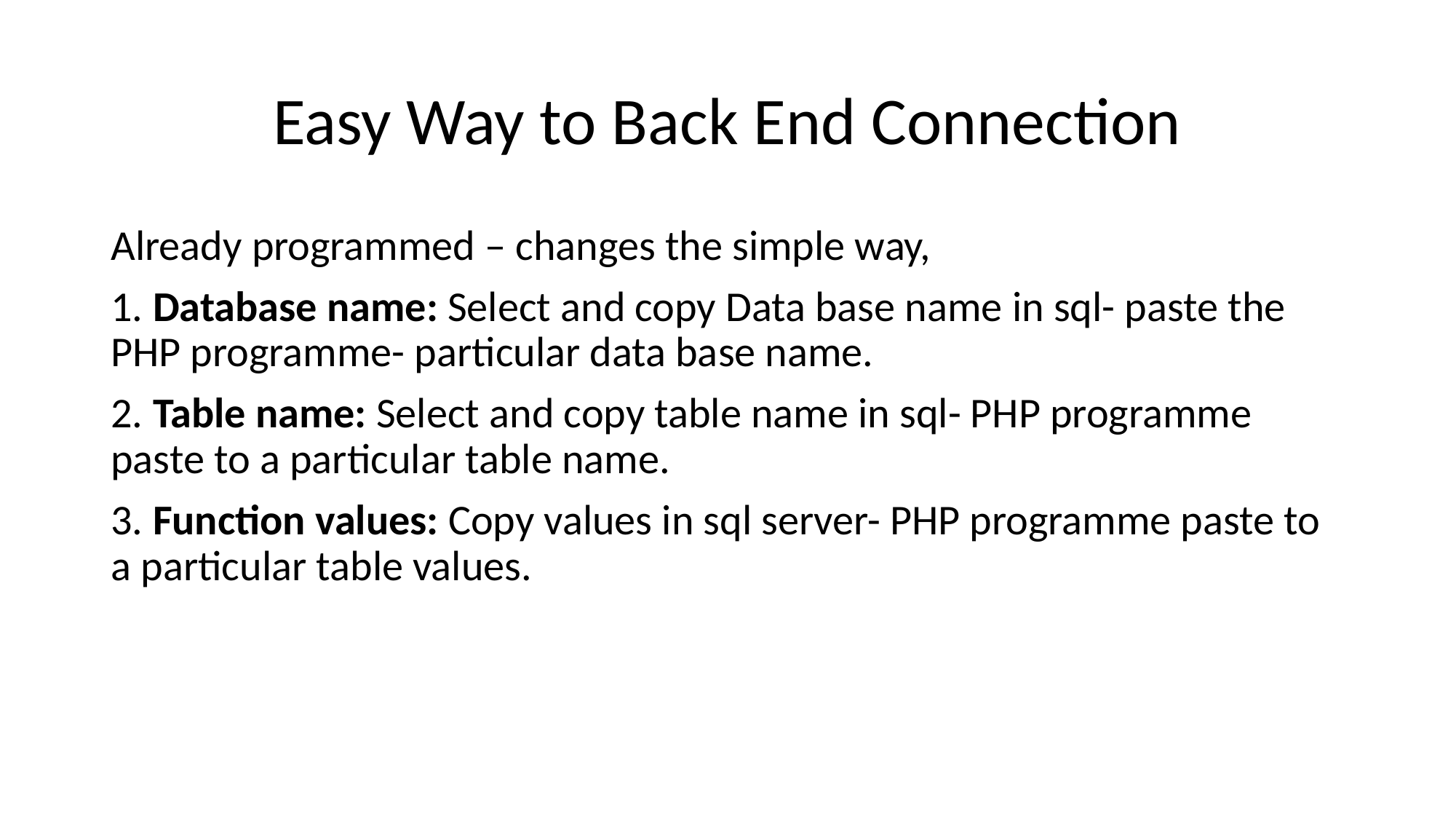

# Easy Way to Back End Connection
Already programmed – changes the simple way,
1. Database name: Select and copy Data base name in sql- paste the PHP programme- particular data base name.
2. Table name: Select and copy table name in sql- PHP programme paste to a particular table name.
3. Function values: Copy values in sql server- PHP programme paste to a particular table values.